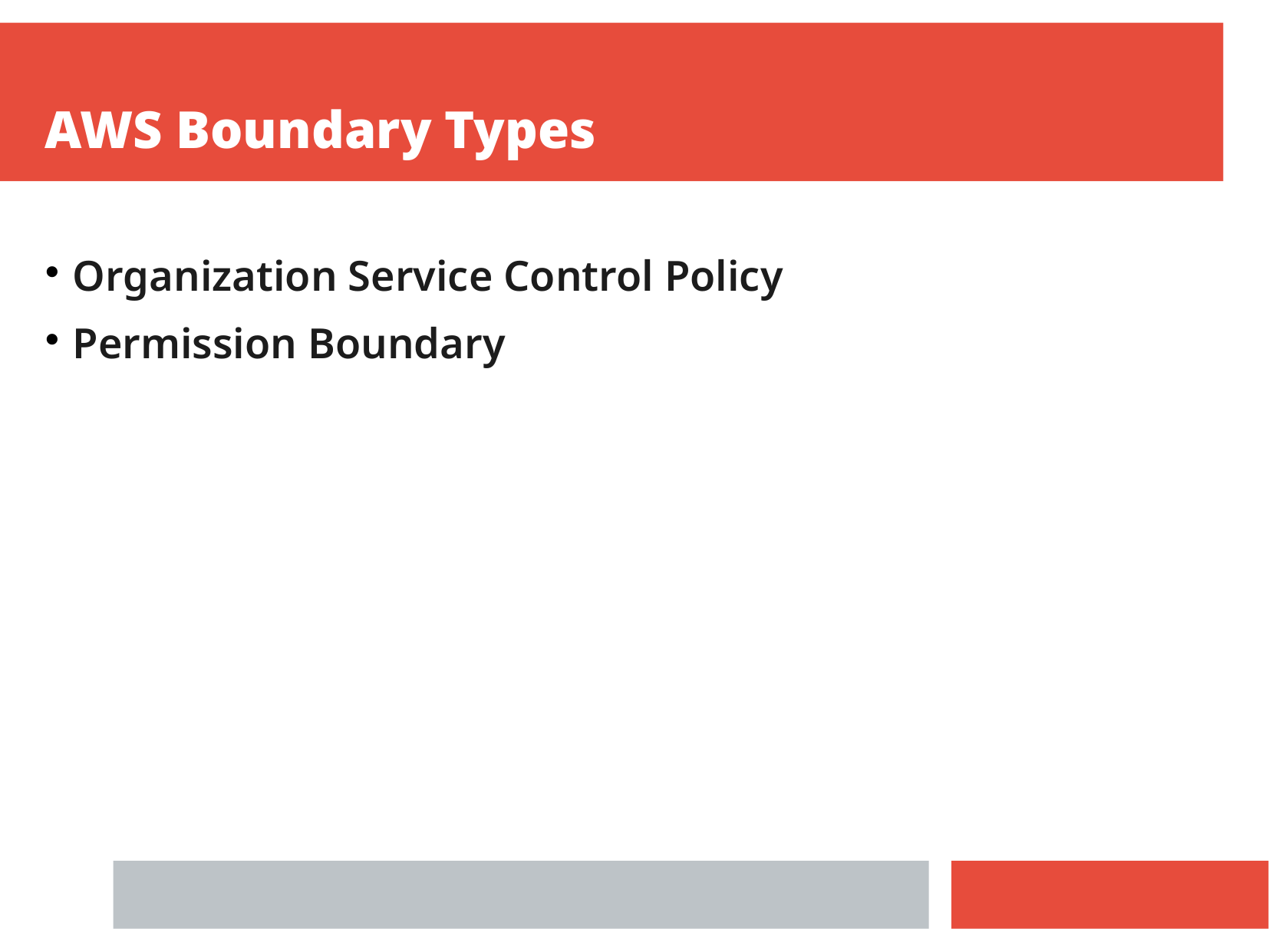

AWS Boundary Types
Organization Service Control Policy
Permission Boundary